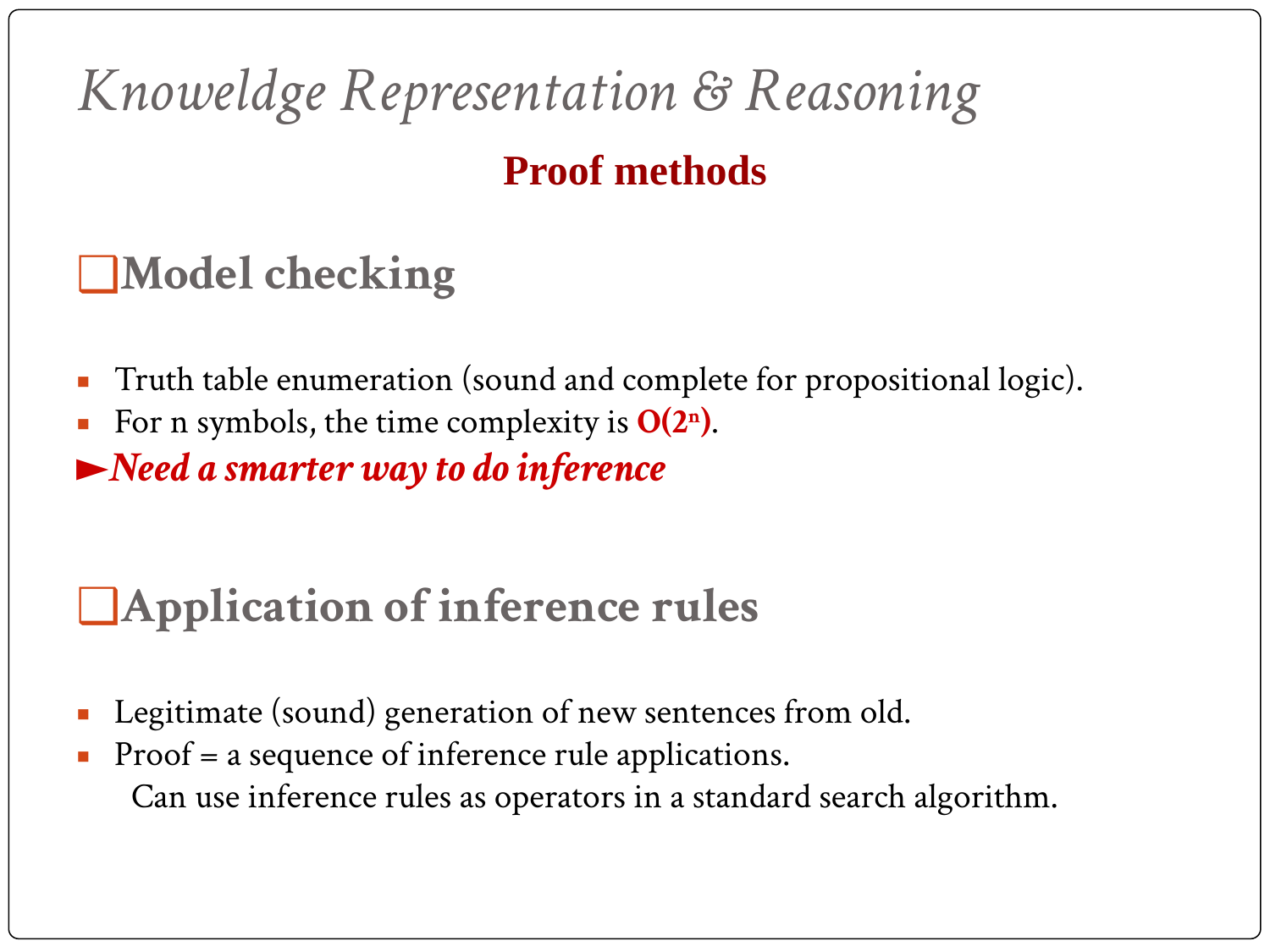

# Knoweldge Representation & Reasoning
Proof methods

Model checking

Truth table enumeration (sound and complete for propositional logic).
For n symbols, the time complexity is O(2n).
►Need a smarter way to do inference

Application of inference rules

Legitimate (sound) generation of new sentences from old.
Proof = a sequence of inference rule applications.
       Can use inference rules as operators in a standard search algorithm.